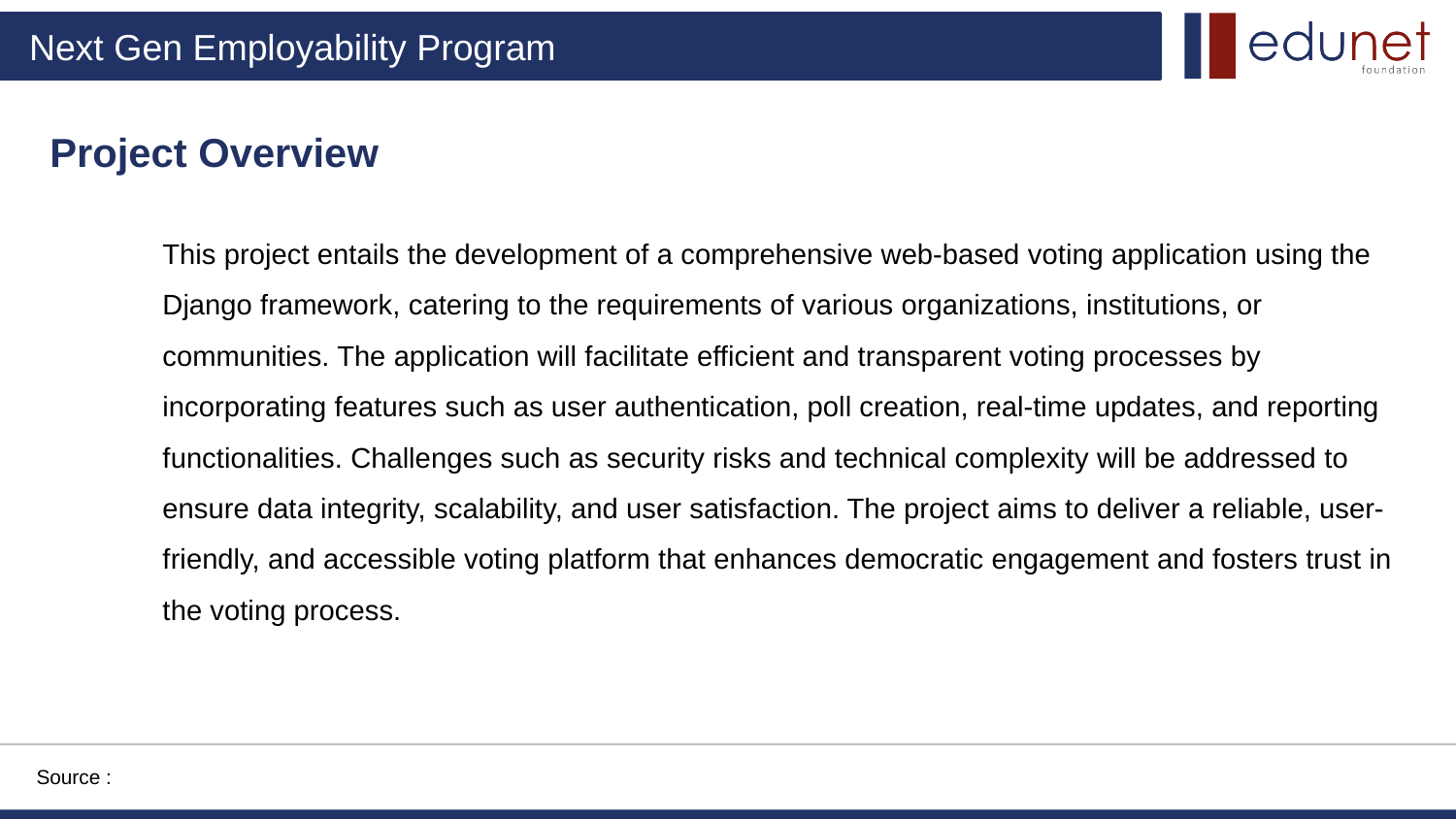

Project Overview
This project entails the development of a comprehensive web-based voting application using the Django framework, catering to the requirements of various organizations, institutions, or communities. The application will facilitate efficient and transparent voting processes by incorporating features such as user authentication, poll creation, real-time updates, and reporting functionalities. Challenges such as security risks and technical complexity will be addressed to ensure data integrity, scalability, and user satisfaction. The project aims to deliver a reliable, user-friendly, and accessible voting platform that enhances democratic engagement and fosters trust in the voting process.
Source :